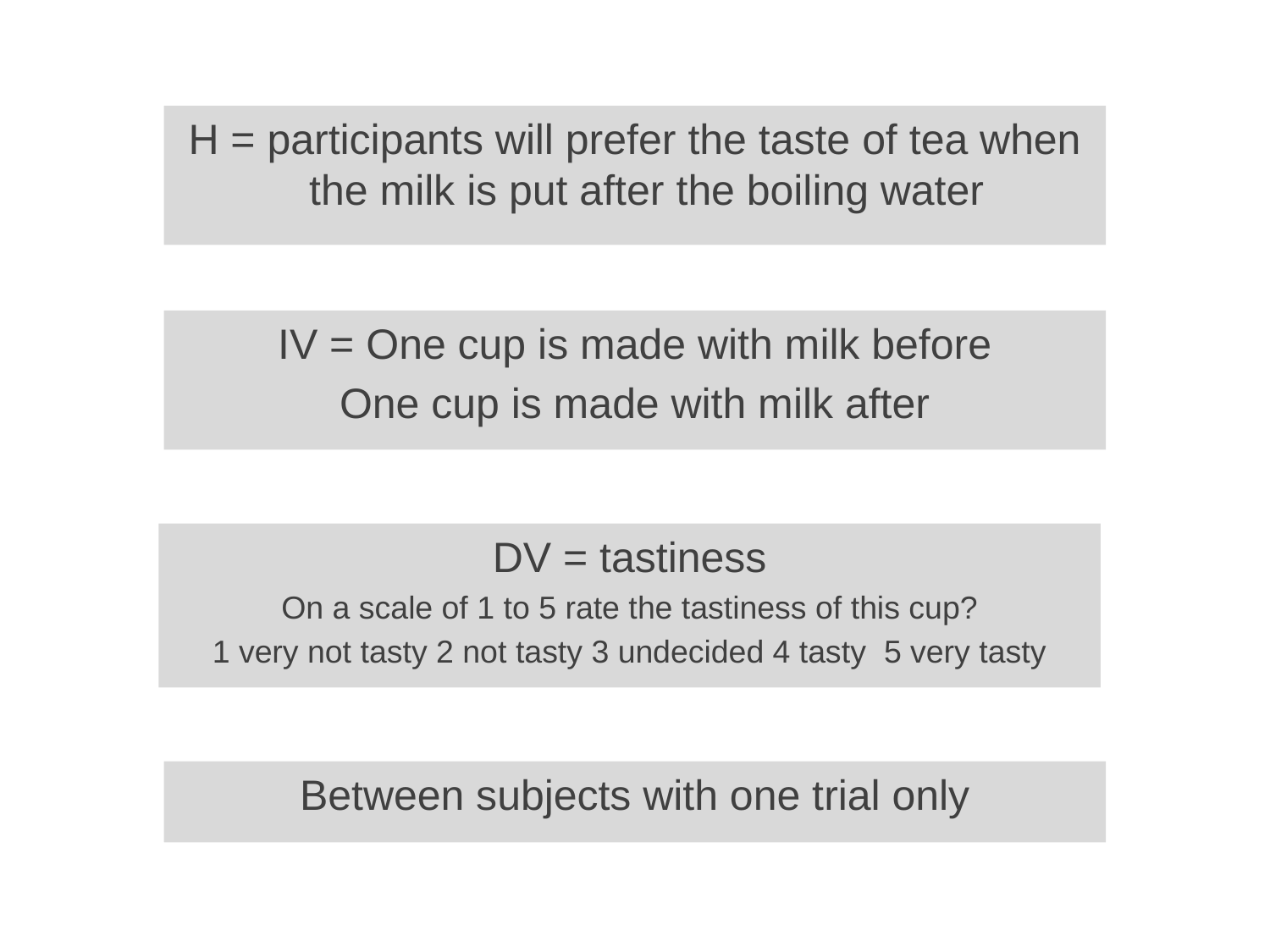

H = participants will prefer the taste of tea when the milk is put after the boiling water
IV = One cup is made with milk before
One cup is made with milk after
DV = tastiness
On a scale of 1 to 5 rate the tastiness of this cup?
1 very not tasty 2 not tasty 3 undecided 4 tasty  5 very tasty
Between subjects with one trial only